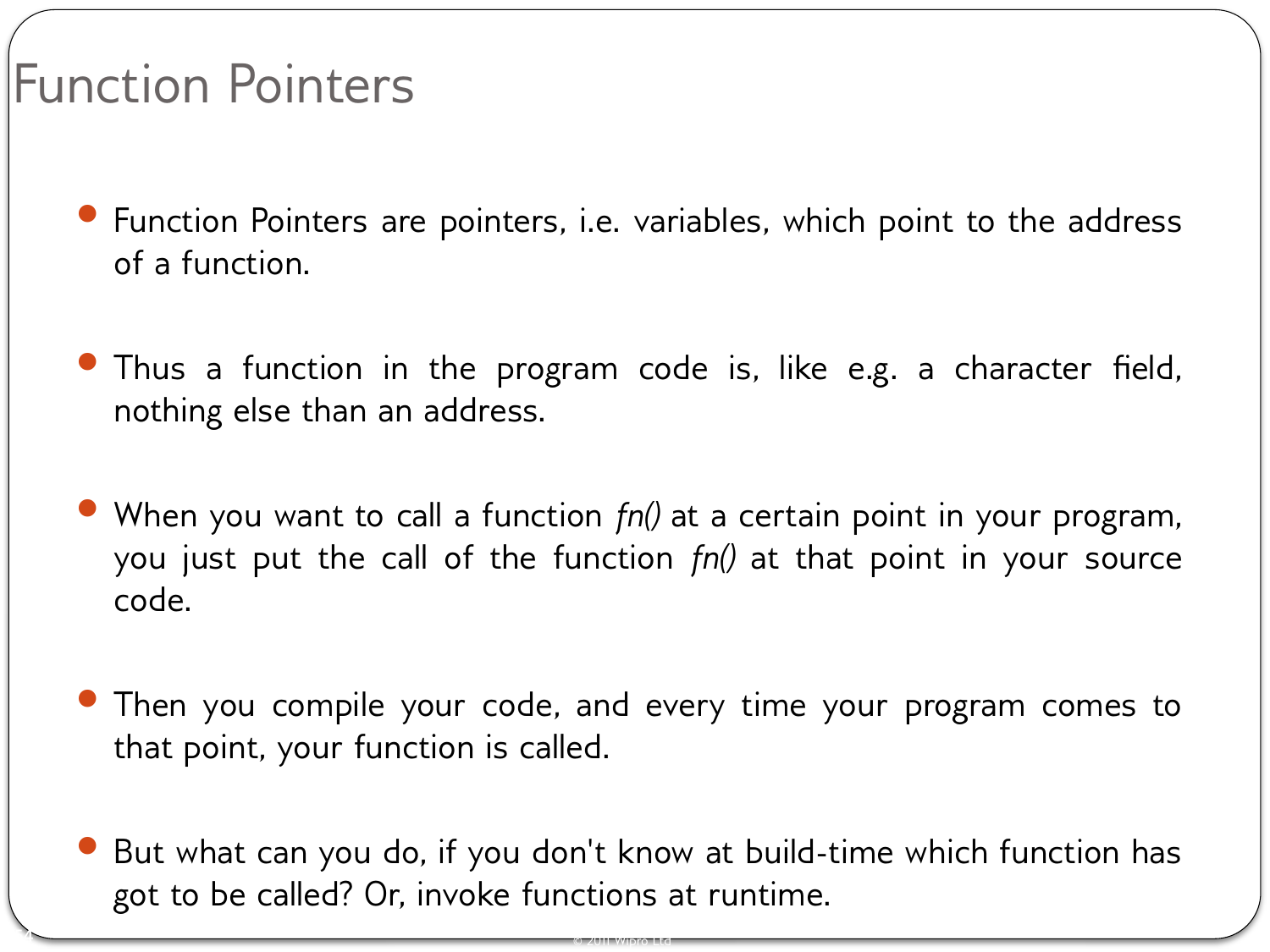

# Function Pointers
Function Pointers are pointers, i.e. variables, which point to the address of a function.

Thus a function in the program code is, like e.g. a character field, nothing else than an address.

When you want to call a function fn() at a certain point in your program, you just put the call of the function fn() at that point in your source code.

Then you compile your code, and every time your program comes to that point, your function is called.

But what can you do, if you don't know at build-time which function has got to be called? Or, invoke functions at runtime.